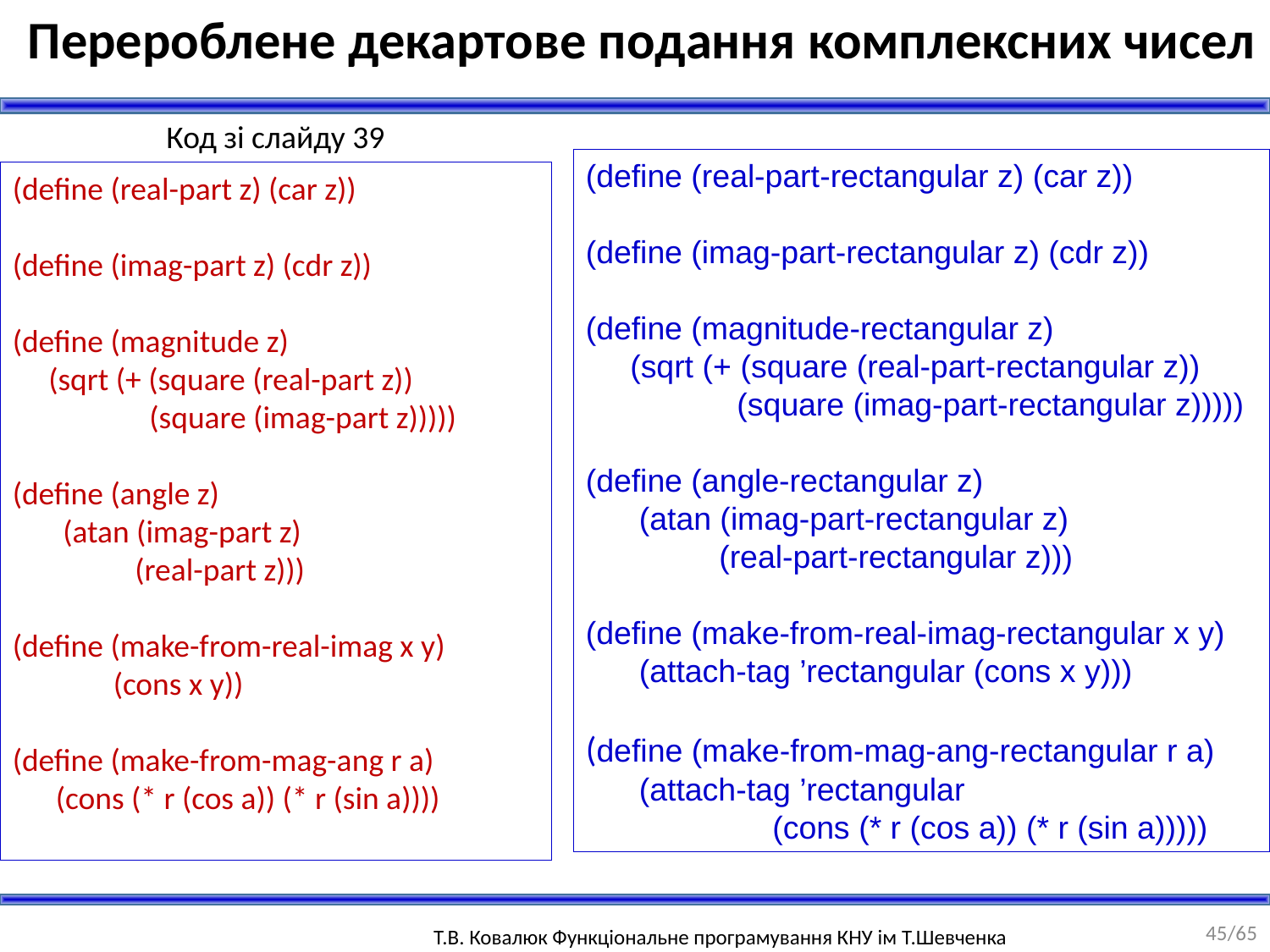

Перероблене декартове подання комплексних чисел
Код зі слайду 39
(define (real-part-rectangular z) (car z))

(define (imag-part-rectangular z) (cdr z))

(define (magnitude-rectangular z)
     (sqrt (+ (square (real-part-rectangular z))
                 (square (imag-part-rectangular z)))))

(define (angle-rectangular z)
      (atan (imag-part-rectangular z)
               (real-part-rectangular z)))

(define (make-from-real-imag-rectangular x y)
      (attach-tag ’rectangular (cons x y)))

(define (make-from-mag-ang-rectangular r a)
      (attach-tag ’rectangular
                     (cons (* r (cos a)) (* r (sin a)))))
(define (real-part z) (car z))

(define (imag-part z) (cdr z))

(define (magnitude z)
     (sqrt (+ (square (real-part z))
                   (square (imag-part z)))))

(define (angle z)
       (atan (imag-part z)
                 (real-part z)))

(define (make-from-real-imag x y)
              (cons x y))

(define (make-from-mag-ang r a)
      (cons (* r (cos a)) (* r (sin a))))

45